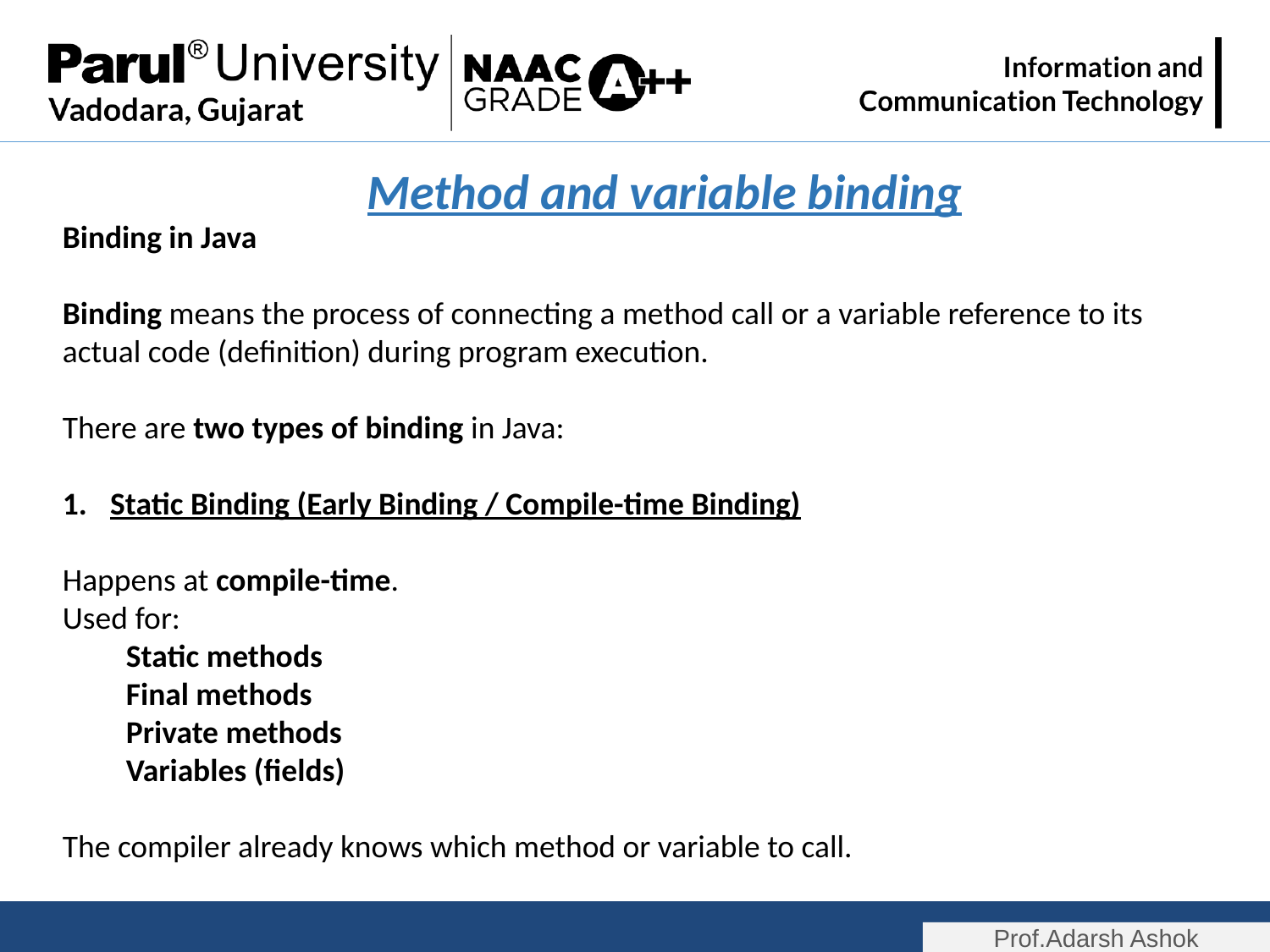

Method and variable binding
Binding in Java

Binding means the process of connecting a method call or a variable reference to its actual code (definition) during program execution.

There are two types of binding in Java:

Static Binding (Early Binding / Compile-time Binding)

Happens at compile-time.
Used for:
Static methods
Final methods
Private methods
Variables (fields)

The compiler already knows which method or variable to call.
Prof.Adarsh Ashok